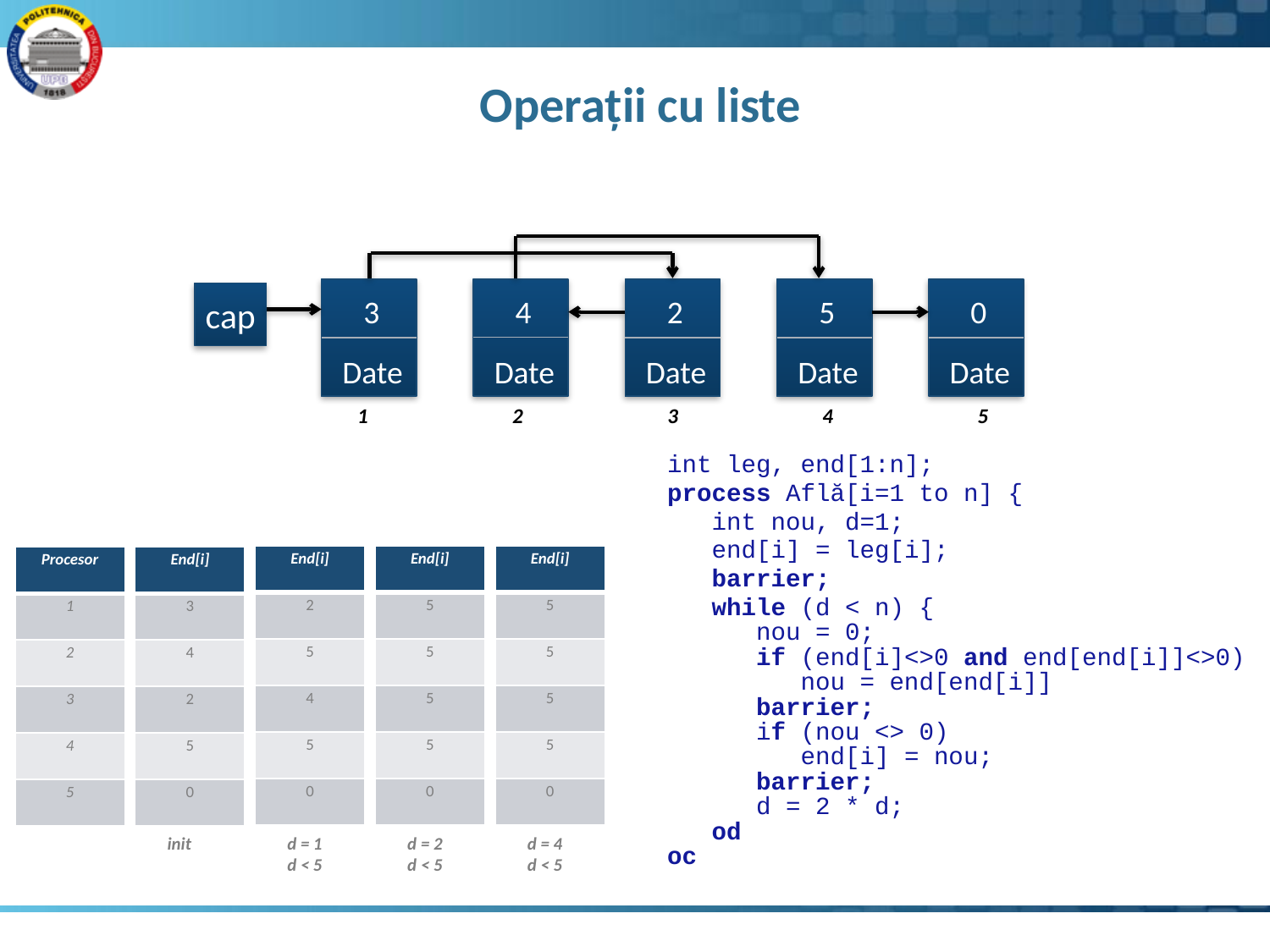

# Operații cu liste

cap
3
4
2
5
0
Date
Date
Date
Date
Date
1
2
3
4
5
int leg, end[1:n];
process Află[i=1 to n] {
   int nou, d=1;
   end[i] = leg[i];
   barrier;
   while (d < n) {
      nou = 0;
      if (end[i]<>0 and end[end[i]]<>0)
         nou = end[end[i]]
      barrier;
      if (nou <> 0)
         end[i] = nou;
      barrier;
      d = 2 * d;
   od
oc

| End[i] |
| --- |
| 2 |
| 5 |
| 4 |
| 5 |
| 0 |
| End[i] |
| --- |
| 5 |
| 5 |
| 5 |
| 5 |
| 0 |
| End[i] |
| --- |
| 5 |
| 5 |
| 5 |
| 5 |
| 0 |
| Procesor |
| --- |
| 1 |
| 2 |
| 3 |
| 4 |
| 5 |
| End[i] |
| --- |
| 3 |
| 4 |
| 2 |
| 5 |
| 0 |
init

d = 1
d < 5
d = 2
d < 5
d = 4
d < 5